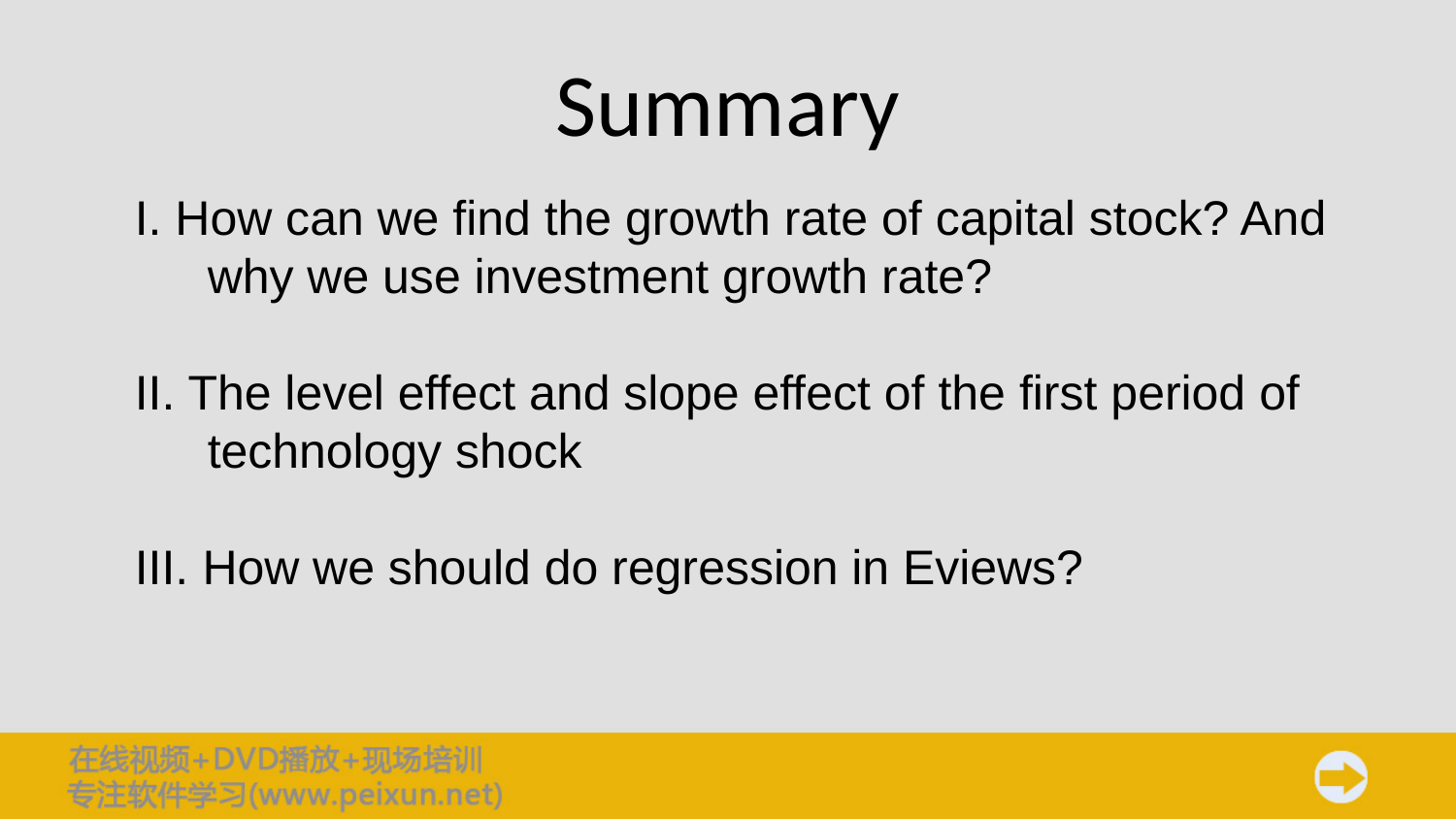

# Summary
I. How can we find the growth rate of capital stock? And why we use investment growth rate?

II. The level effect and slope effect of the first period of technology shock

III. How we should do regression in Eviews?